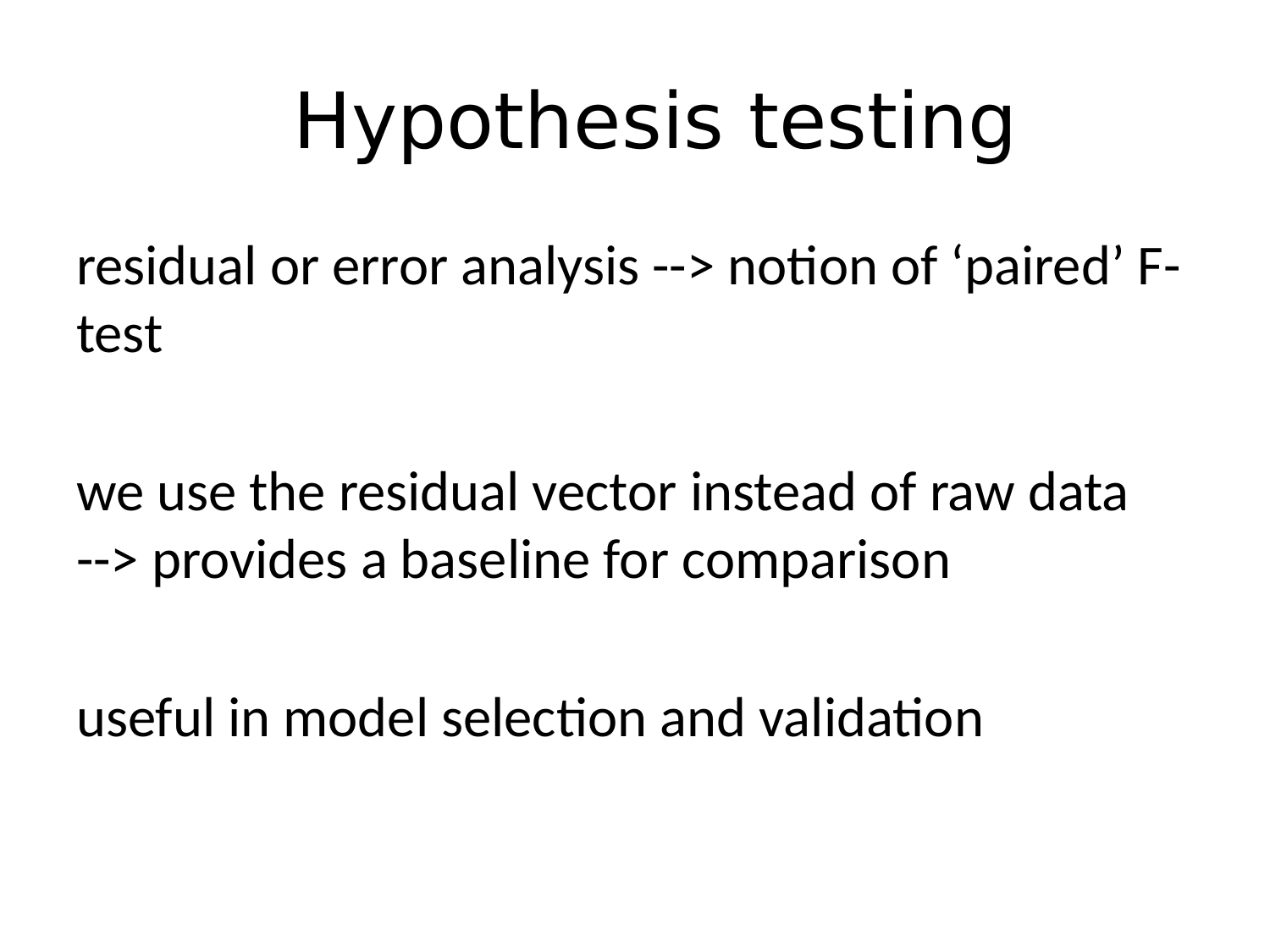

# Hypothesis testing
residual or error analysis --> notion of ‘paired’ F-test

we use the residual vector instead of raw data    --> provides a baseline for comparison

useful in model selection and validation